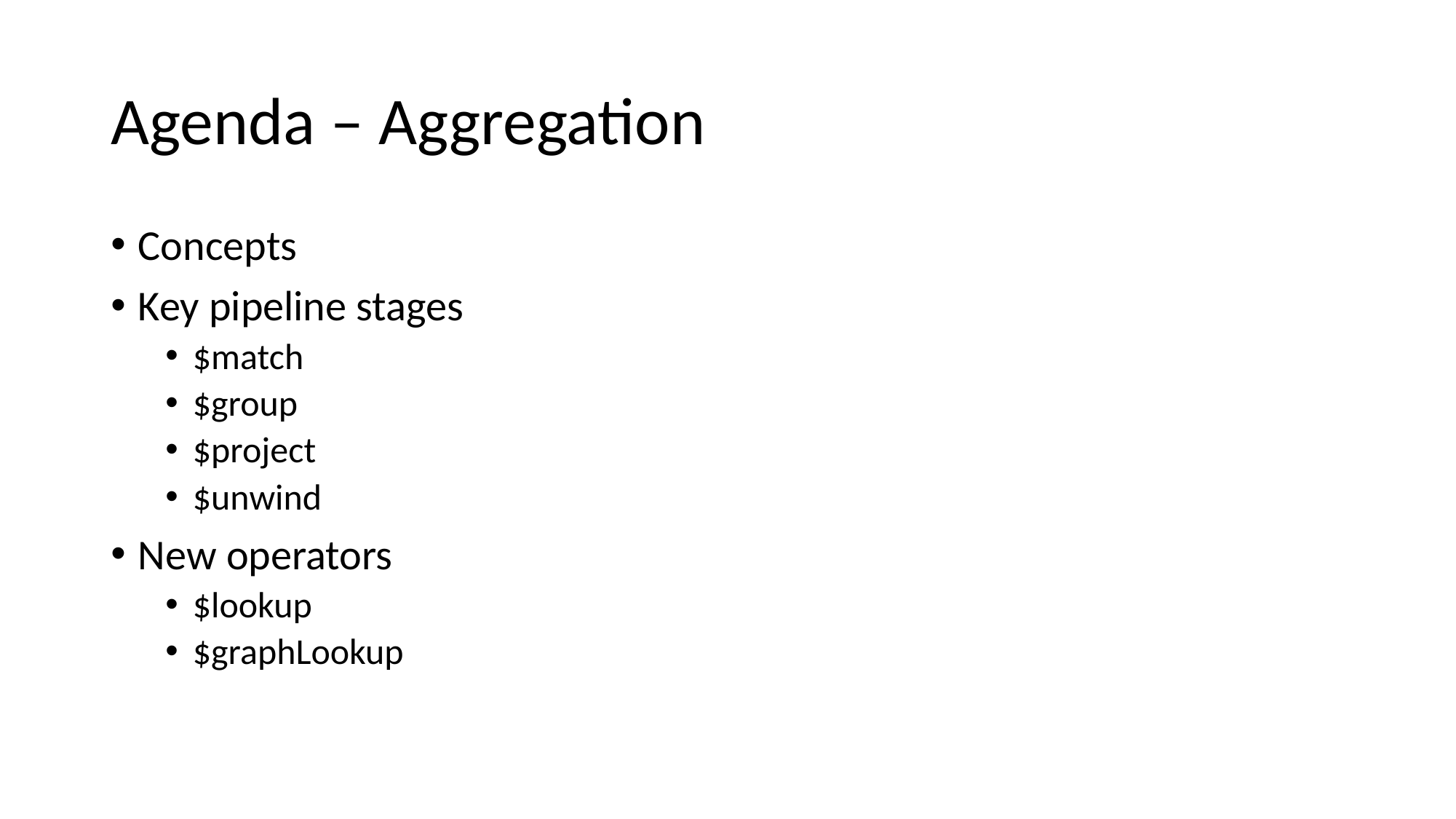

# Agenda – Aggregation
Concepts
Key pipeline stages
$match
$group
$project
$unwind
New operators
$lookup
$graphLookup